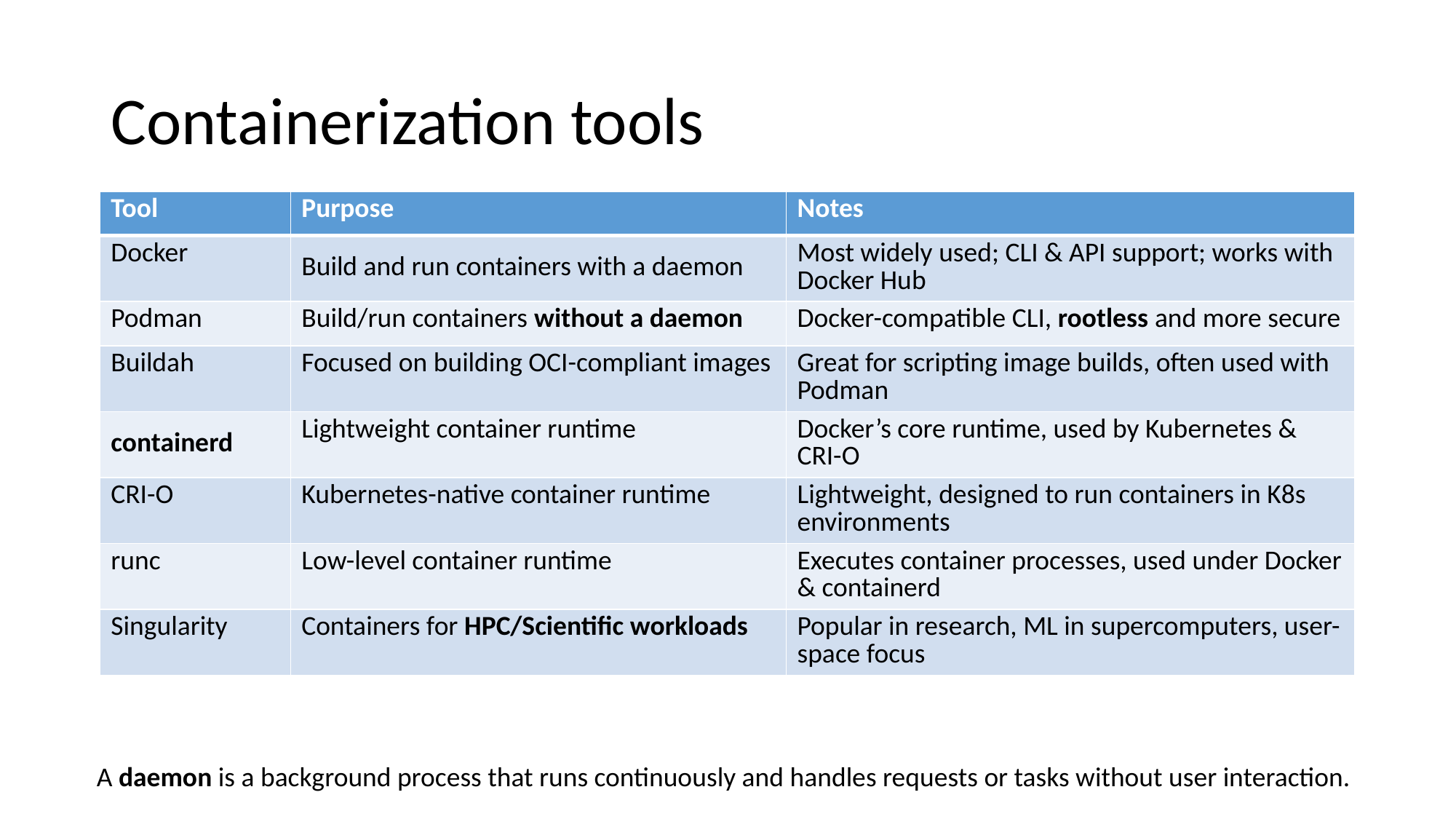

# Containerization tools
| Tool | Purpose | Notes |
| --- | --- | --- |
| Docker | Build and run containers with a daemon | Most widely used; CLI & API support; works with Docker Hub |
| Podman | Build/run containers without a daemon | Docker-compatible CLI, rootless and more secure |
| Buildah | Focused on building OCI-compliant images | Great for scripting image builds, often used with Podman |
| containerd | Lightweight container runtime | Docker’s core runtime, used by Kubernetes & CRI-O |
| CRI-O | Kubernetes-native container runtime | Lightweight, designed to run containers in K8s environments |
| runc | Low-level container runtime | Executes container processes, used under Docker & containerd |
| Singularity | Containers for HPC/Scientific workloads | Popular in research, ML in supercomputers, user-space focus |
A daemon is a background process that runs continuously and handles requests or tasks without user interaction.